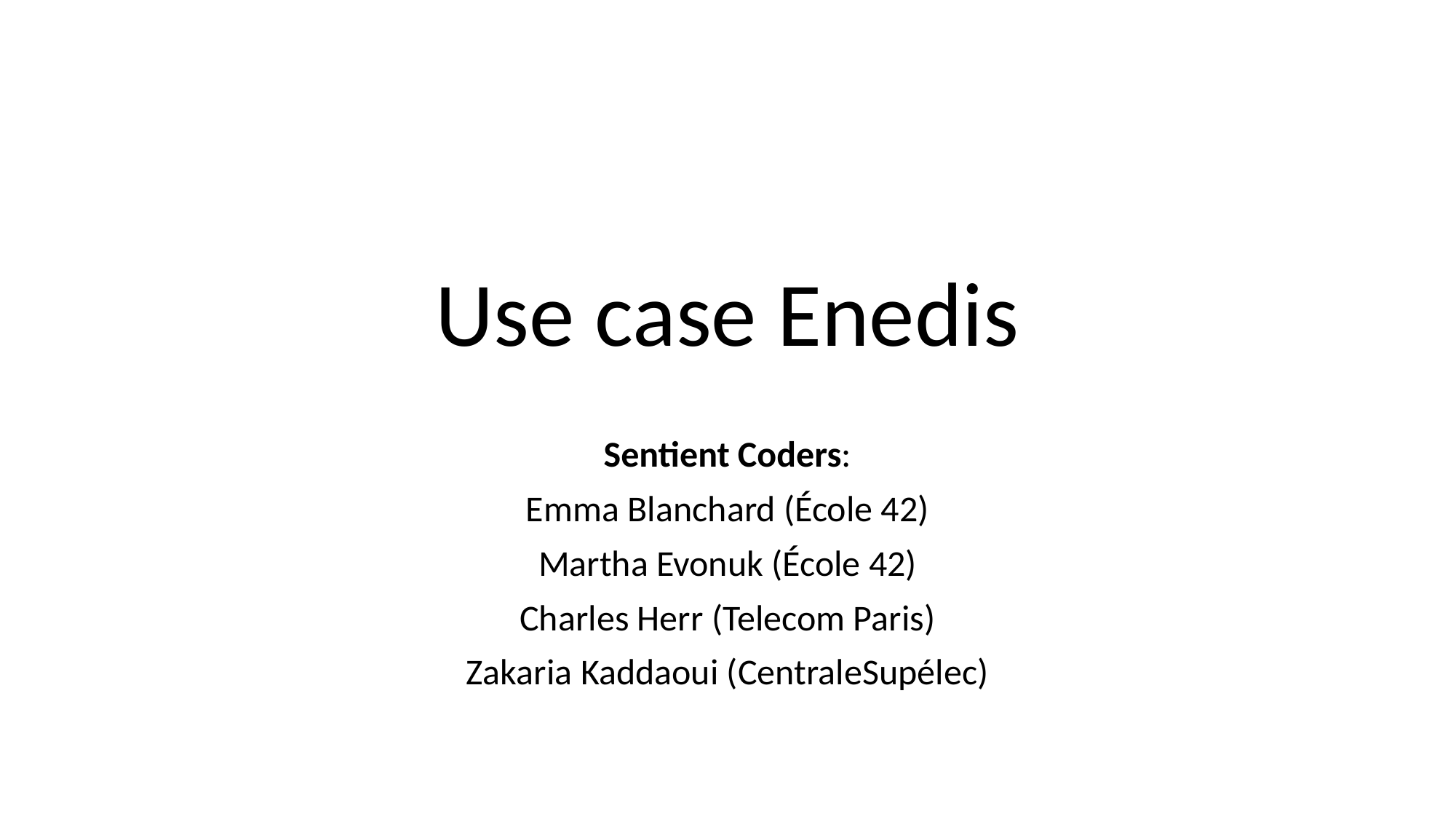

# Use case Enedis
Sentient Coders:
Emma Blanchard (École 42)
Martha Evonuk (École 42)
Charles Herr (Telecom Paris)
Zakaria Kaddaoui (CentraleSupélec)